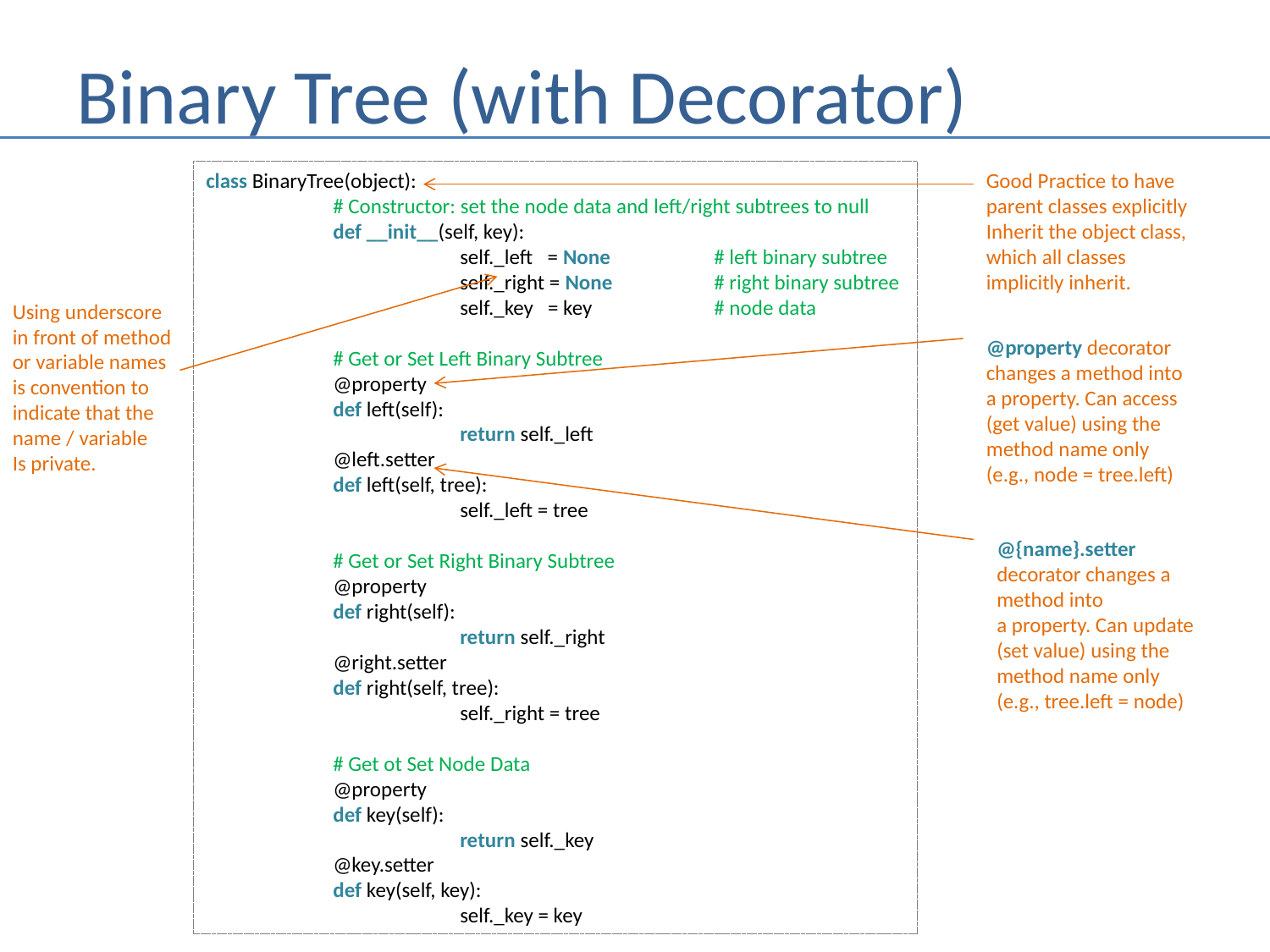

# Binary Tree (with Decorator)
class BinaryTree(object):
	# Constructor: set the node data and left/right subtrees to null
	def __init__(self, key):
		self._left   = None 	# left binary subtree
		self._right = None 	# right binary subtree
		self._key   = key 	# node data

	# Get or Set Left Binary Subtree
	@property
	def left(self):
		return self._left
	@left.setter
	def left(self, tree):
		self._left = tree

	# Get or Set Right Binary Subtree
	@property
	def right(self):
		return self._right
	@right.setter
	def right(self, tree):
		self._right = tree

	# Get ot Set Node Data
	@property
	def key(self):
		return self._key
	@key.setter
	def key(self, key):
		self._key = key
Good Practice to have parent classes explicitly
Inherit the object class,
which all classes implicitly inherit.
Using underscore
in front of method
or variable names is convention to indicate that the
name / variable
Is private.
@property decorator changes a method into
a property. Can access (get value) using the method name only (e.g., node = tree.left)
@{name}.setter decorator changes a method into
a property. Can update (set value) using the method name only (e.g., tree.left = node)